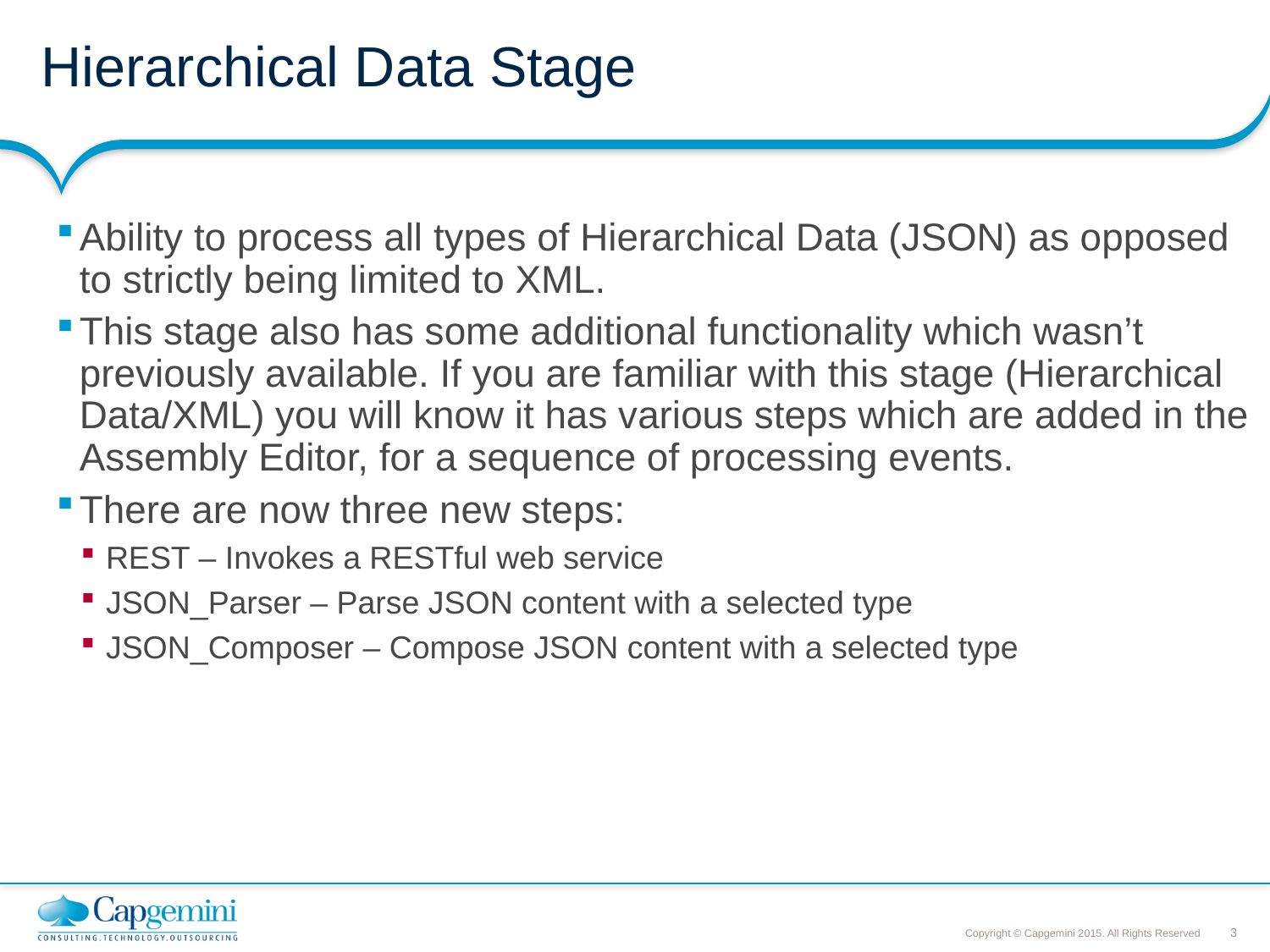

# Hierarchical Data Stage
Ability to process all types of Hierarchical Data (JSON) as opposed to strictly being limited to XML.
This stage also has some additional functionality which wasn’t previously available. If you are familiar with this stage (Hierarchical Data/XML) you will know it has various steps which are added in the Assembly Editor, for a sequence of processing events.
There are now three new steps:
REST – Invokes a RESTful web service
JSON_Parser – Parse JSON content with a selected type
JSON_Composer – Compose JSON content with a selected type